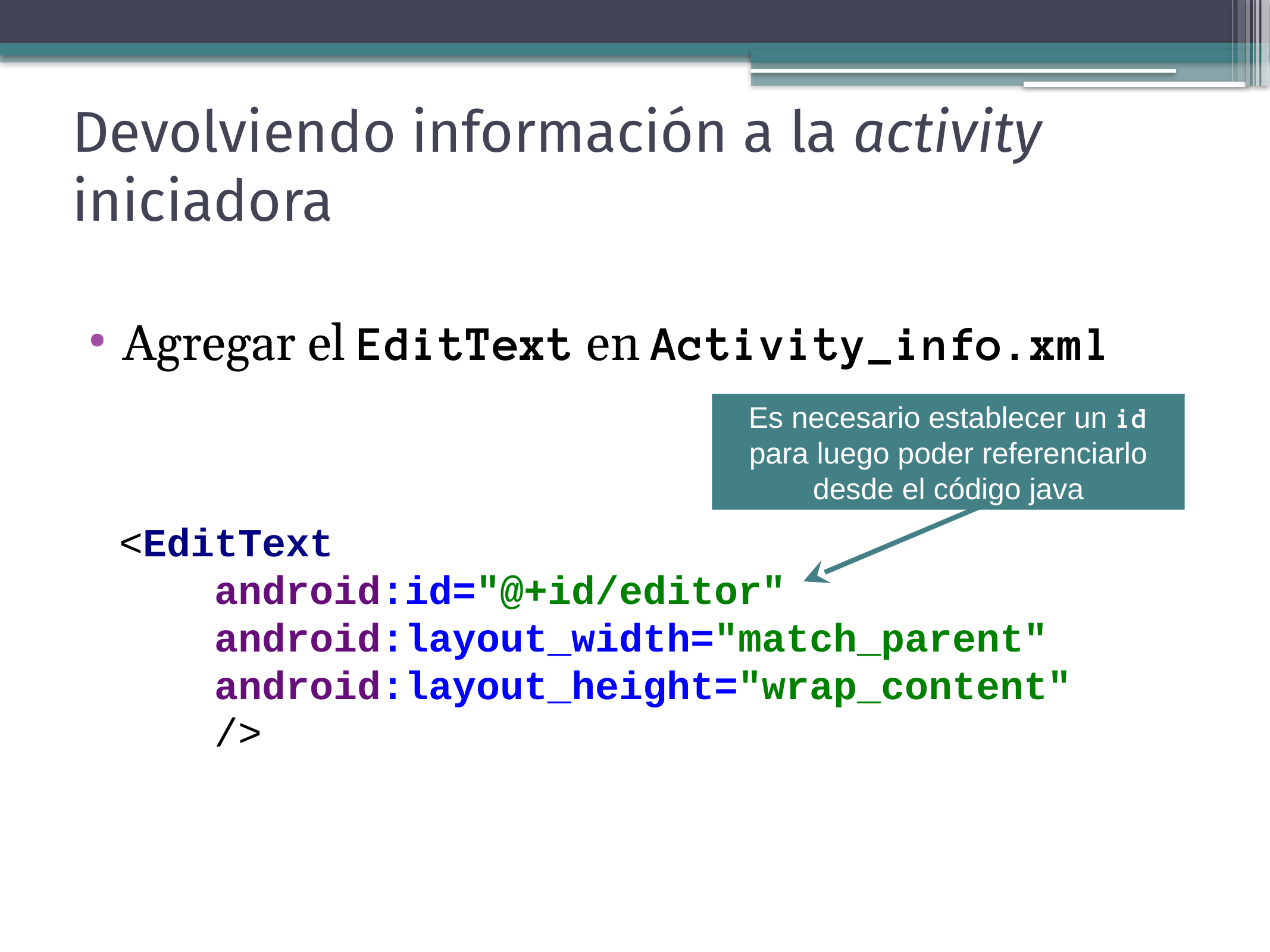

# Devolviendo información a la activity  iniciadora
Agregar el EditText en Activity_info.xml
Es necesario establecer un id para luego poder referenciarlo desde el código java
<EditText
    android:id="@+id/editor"
    android:layout_width="match_parent"
    android:layout_height="wrap_content"
    />
25